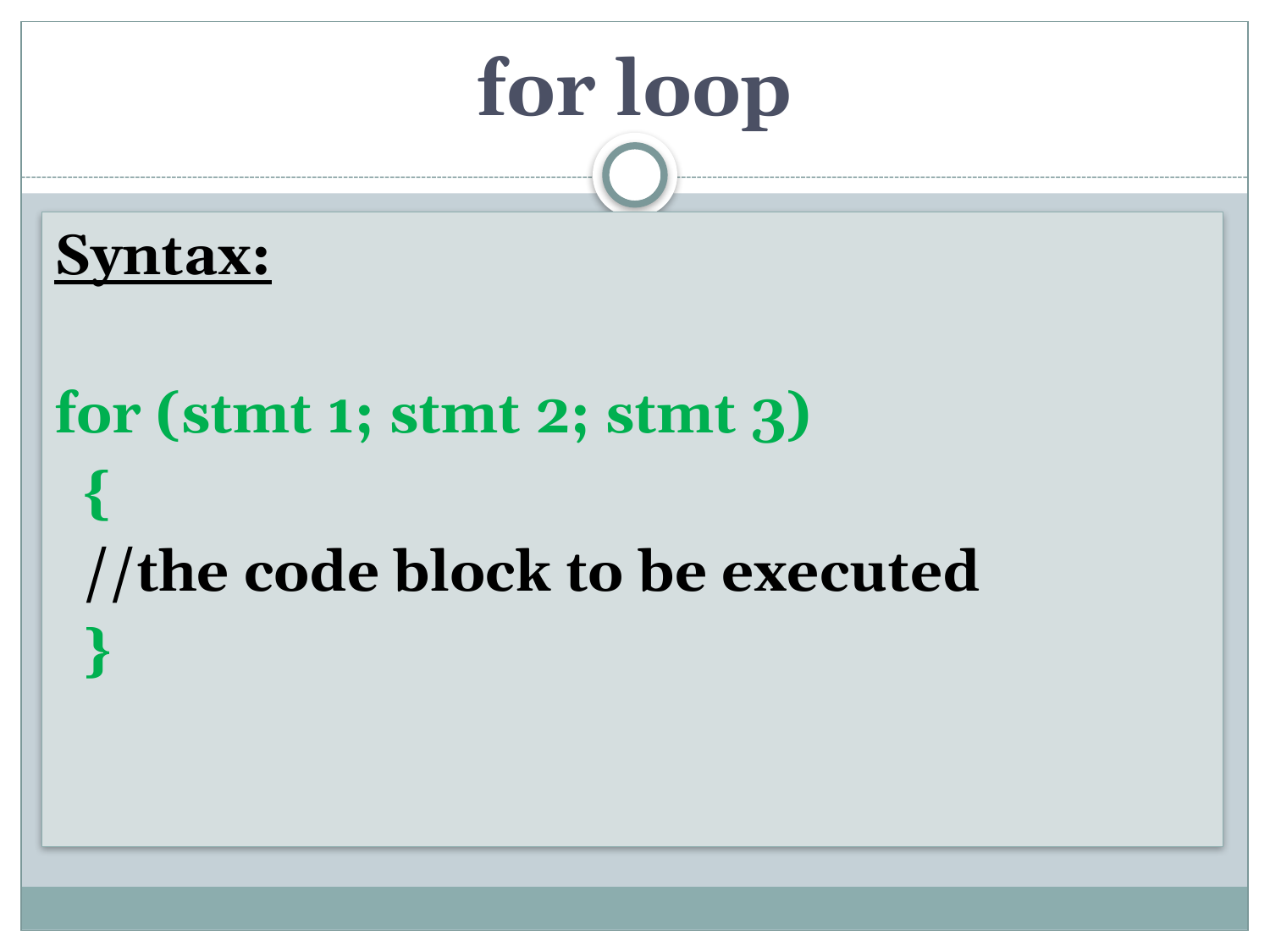

# for loop
Syntax:

for (stmt 1; stmt 2; stmt 3)
  {
  //the code block to be executed
  }